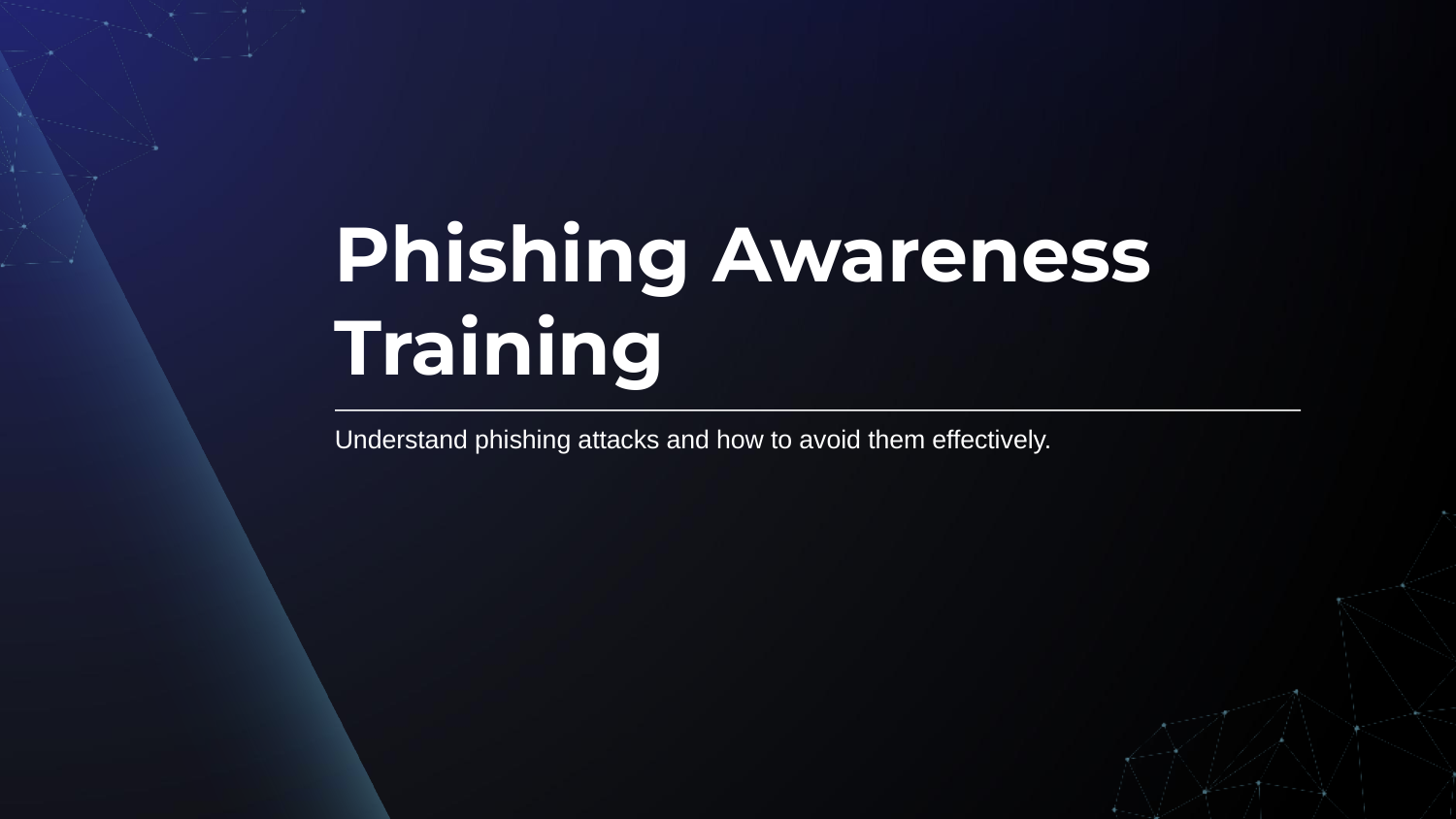

# Phishing Awareness Training
Understand phishing attacks and how to avoid them effectively.